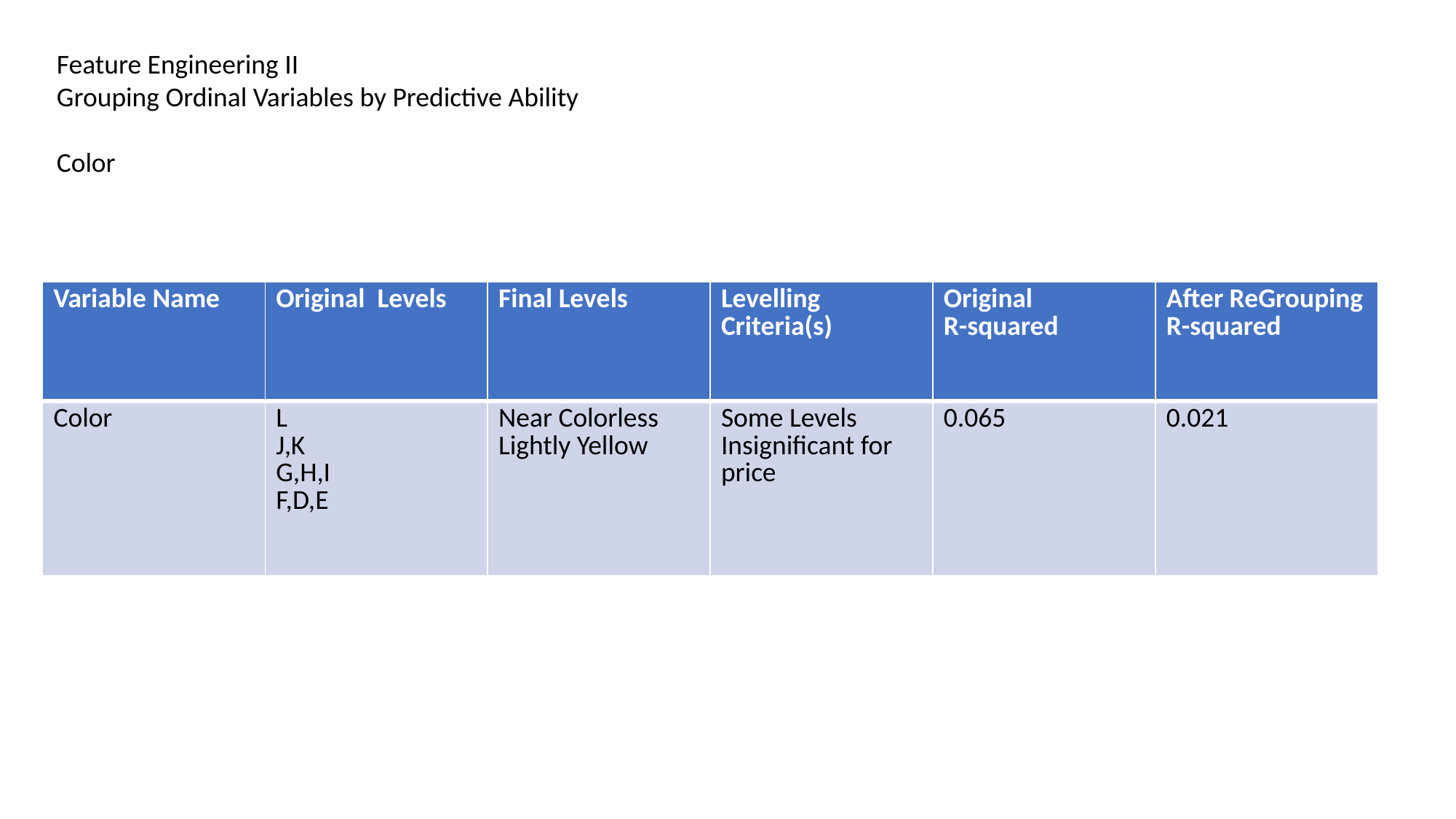

Feature Engineering II
Grouping Ordinal Variables by Predictive Ability

Color
| Variable Name | Original Levels | Final Levels | Levelling Criteria(s) | Original R-squared | After ReGrouping R-squared |
| --- | --- | --- | --- | --- | --- |
| Color | L J,K G,H,I F,D,E | Near Colorless Lightly Yellow | Some Levels Insignificant for price | 0.065 | 0.021 |